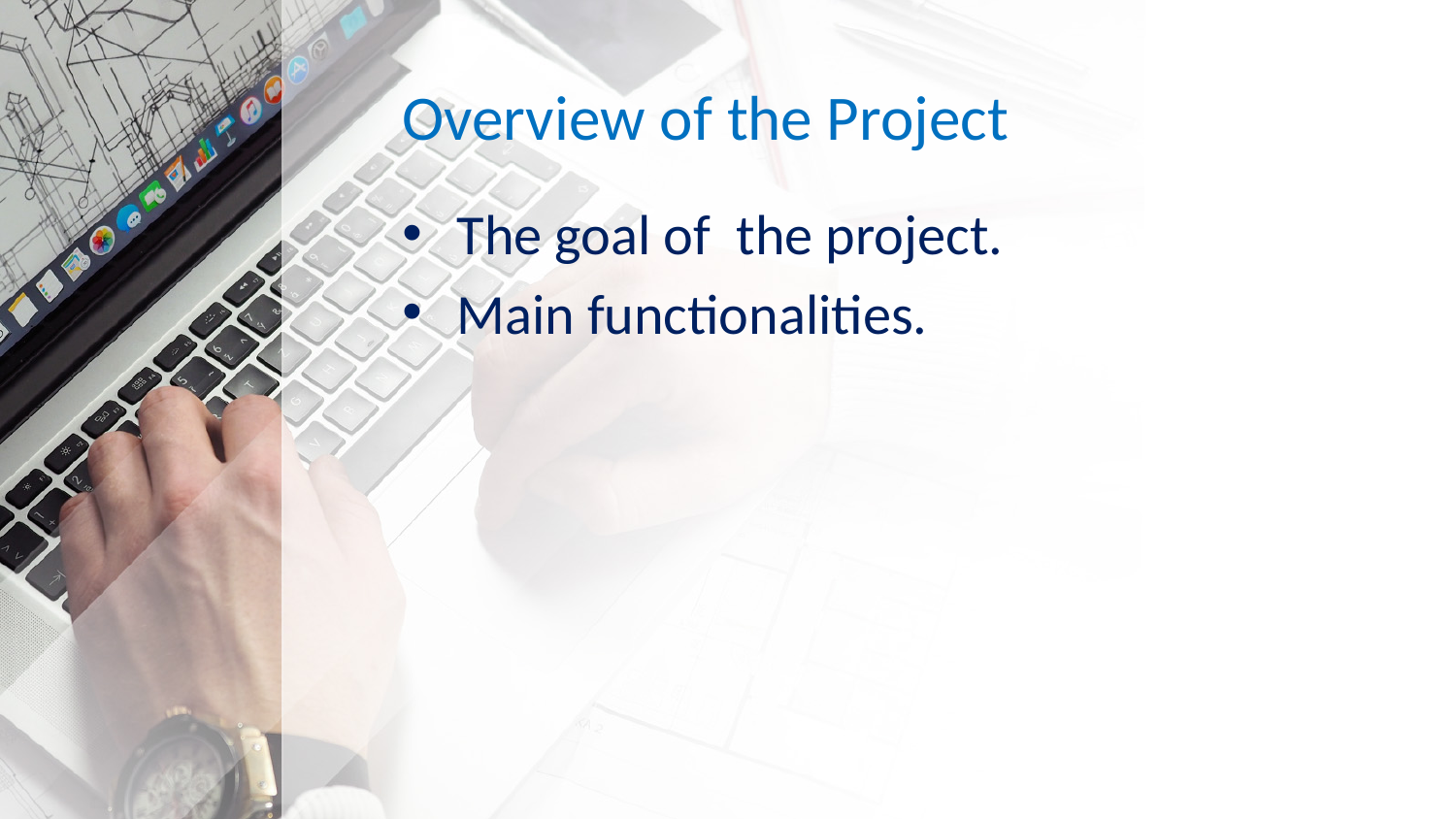

# Overview of the Project
The goal of  the project.
Main functionalities.